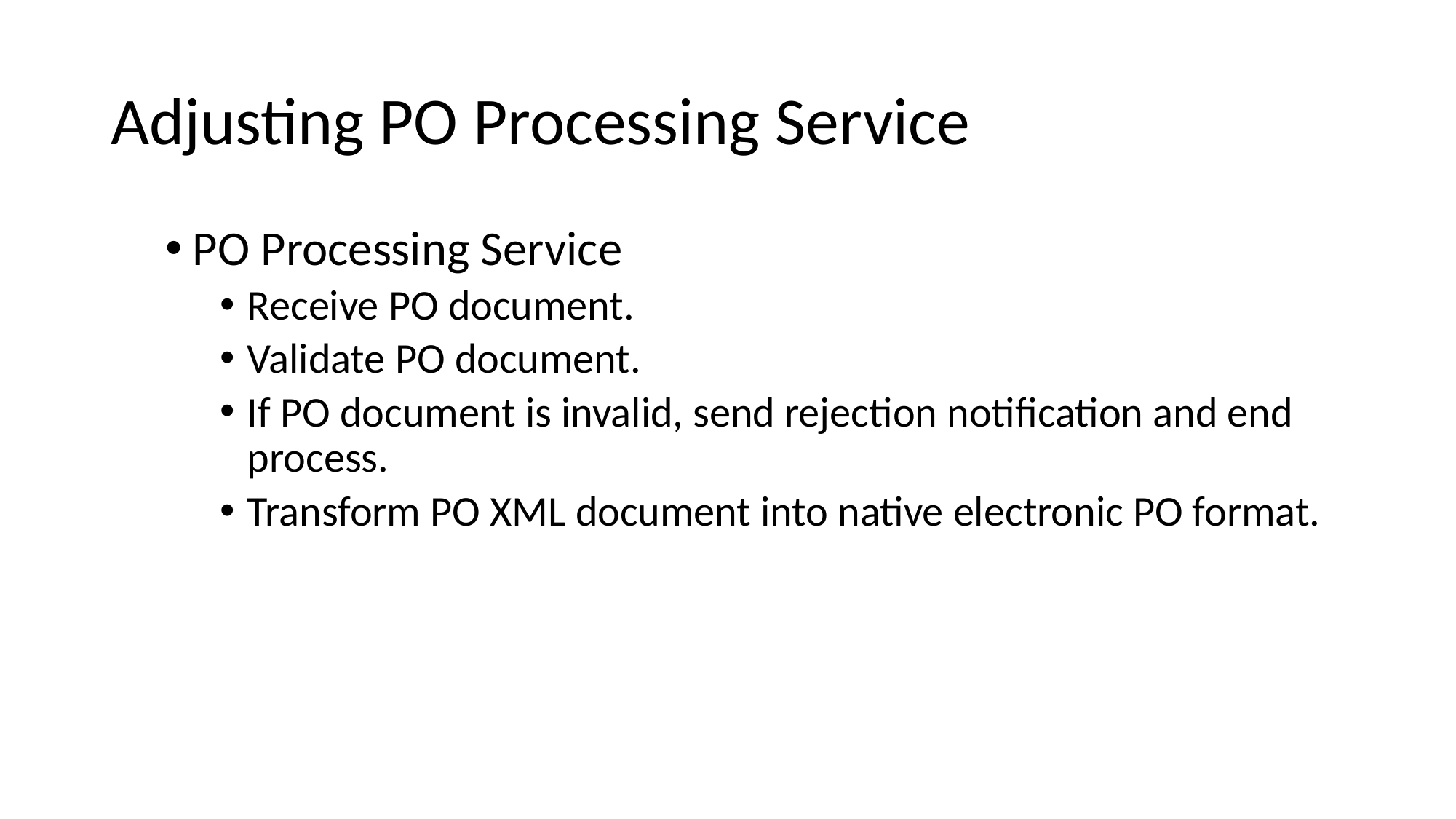

# Adjusting PO Processing Service
PO Processing Service
Receive PO document.
Validate PO document.
If PO document is invalid, send rejection notification and end process.
Transform PO XML document into native electronic PO format.